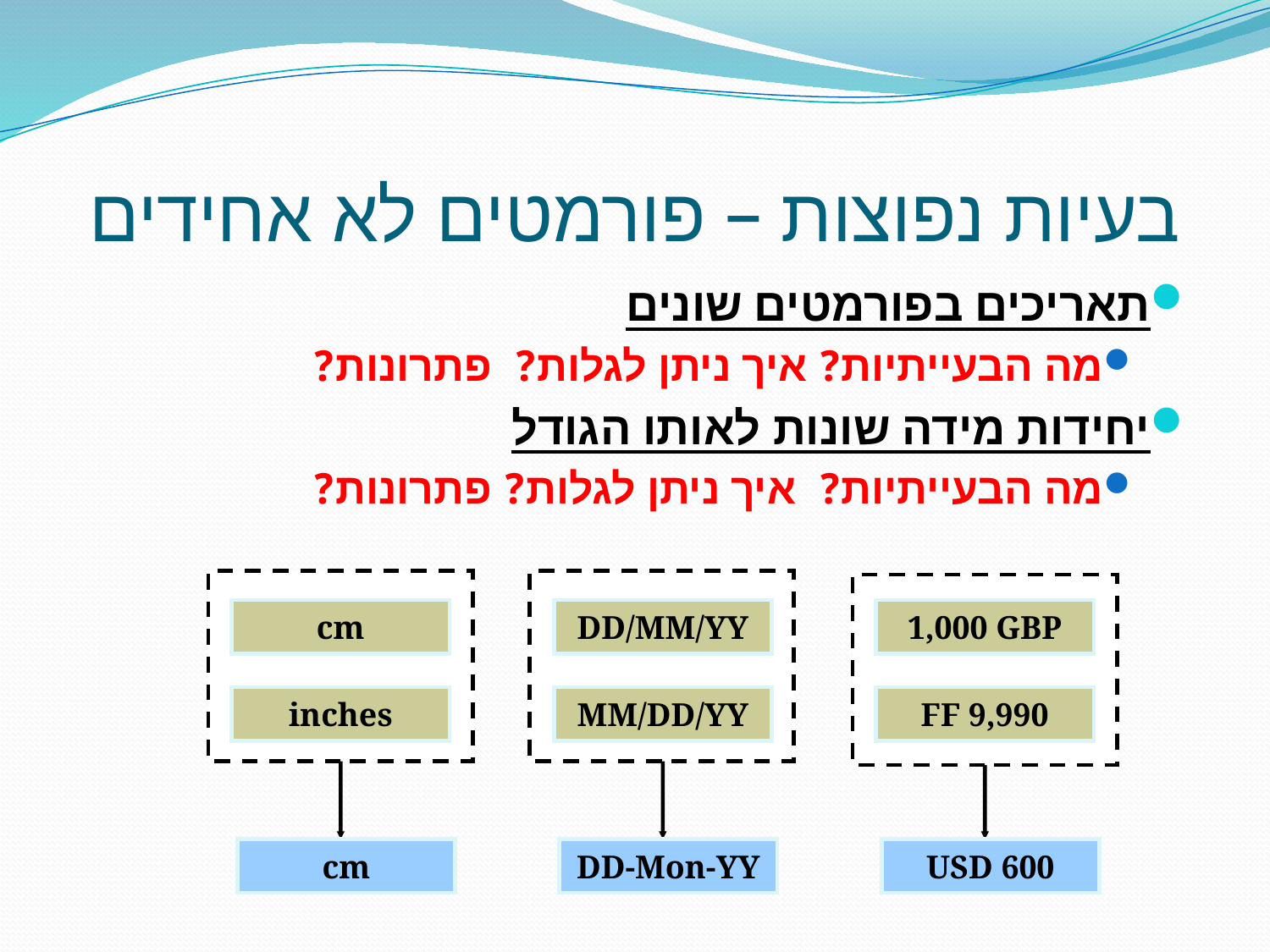

# בעיות נפוצות – פורמטים לא אחידים
תאריכים בפורמטים שונים
מה הבעייתיות? איך ניתן לגלות?  פתרונות?
יחידות מידה שונות לאותו הגודל
מה הבעייתיות?  איך ניתן לגלות? פתרונות?

cm
DD/MM/YY
1,000 GBP
inches
MM/DD/YY
FF 9,990

cm
DD-Mon-YY
USD 600